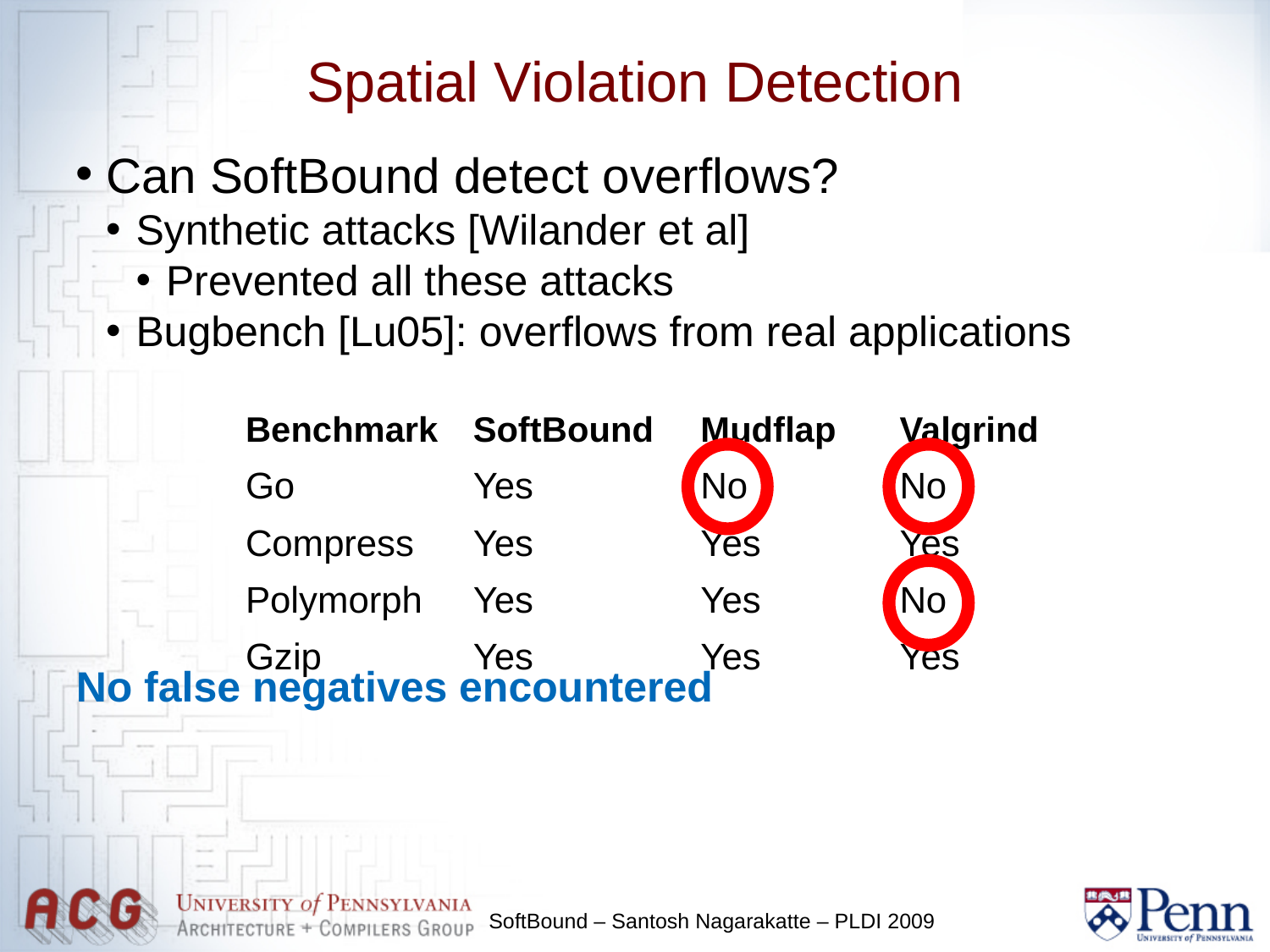

Spatial Violation Detection
Can SoftBound detect overflows?
Synthetic attacks [Wilander et al]
Prevented all these attacks
Bugbench [Lu05]: overflows from real applications

No false negatives encountered

| Benchmark | SoftBound | Mudflap | Valgrind |
| --- | --- | --- | --- |
| Go | Yes | No | No |
| Compress | Yes | Yes | Yes |
| Polymorph | Yes | Yes | No |
| Gzip | Yes | Yes | Yes |

SoftBound – Santosh Nagarakatte – PLDI 2009